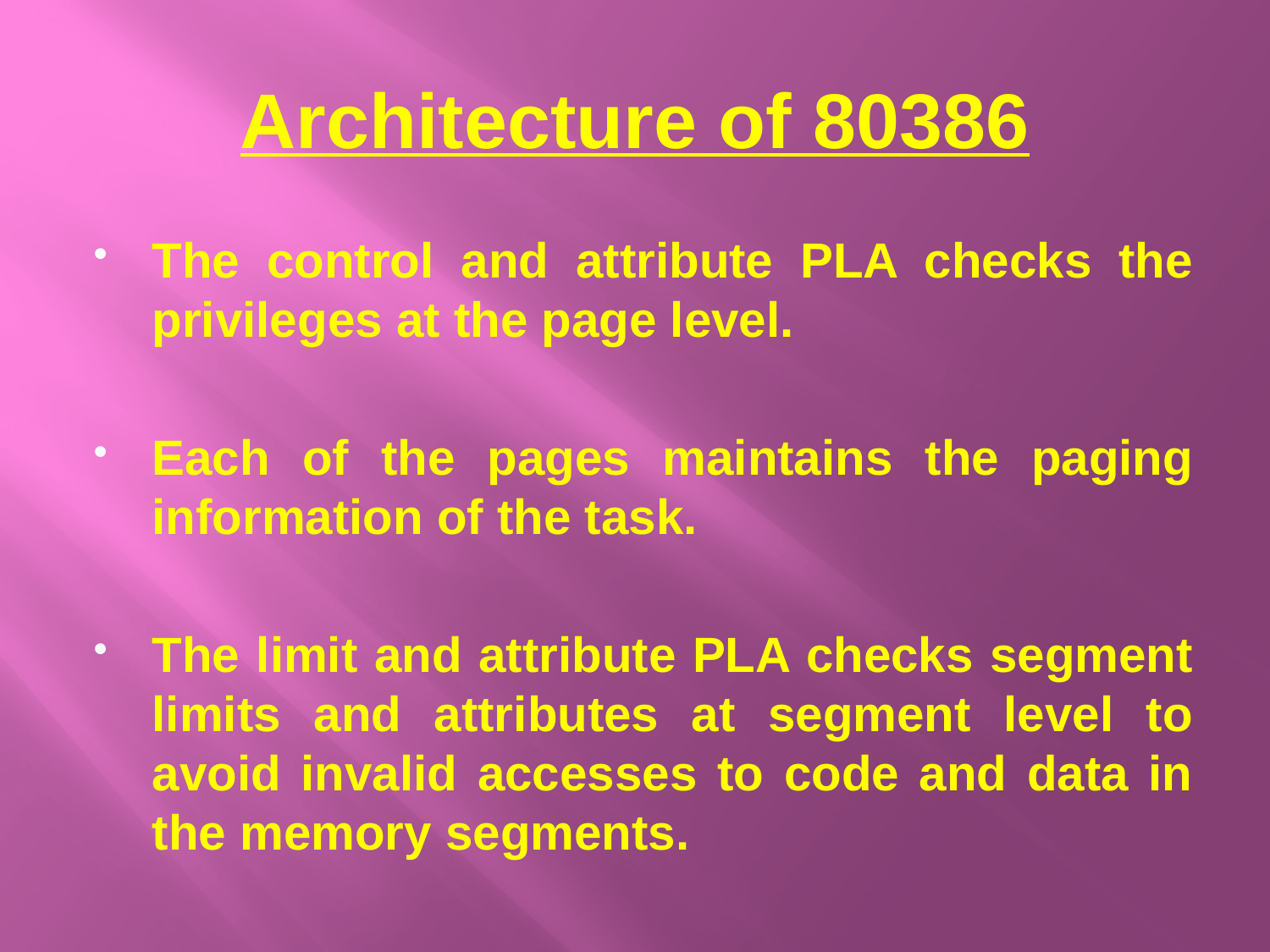

# Architecture of 80386
The control and attribute PLA checks the privileges at the page level.

Each of the pages maintains the paging information of the task.

The limit and attribute PLA checks segment limits and attributes at segment level to avoid invalid accesses to code and data in the memory segments.